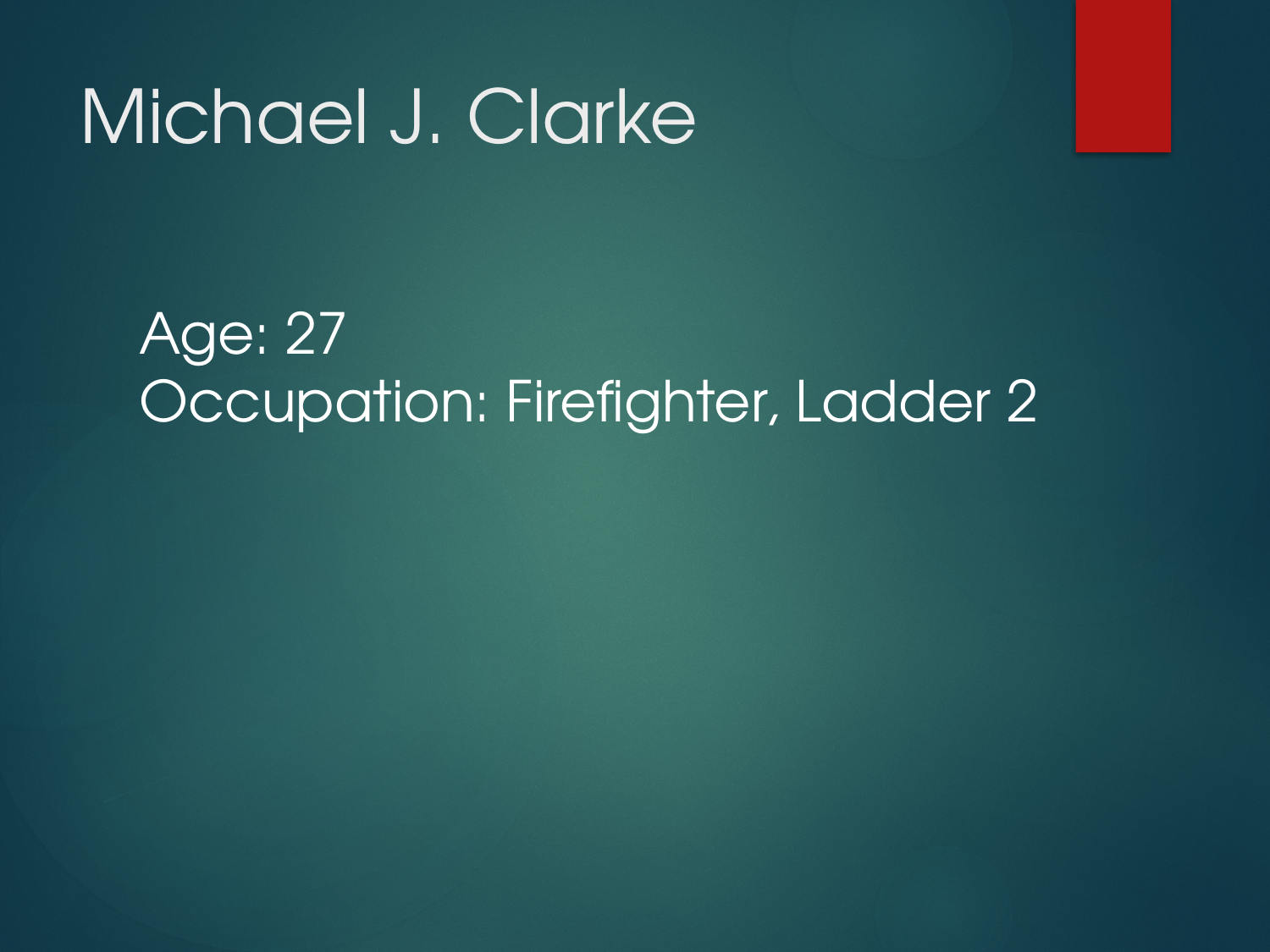

# Michael J. Clarke

Age: 27
Occupation: Firefighter, Ladder 2